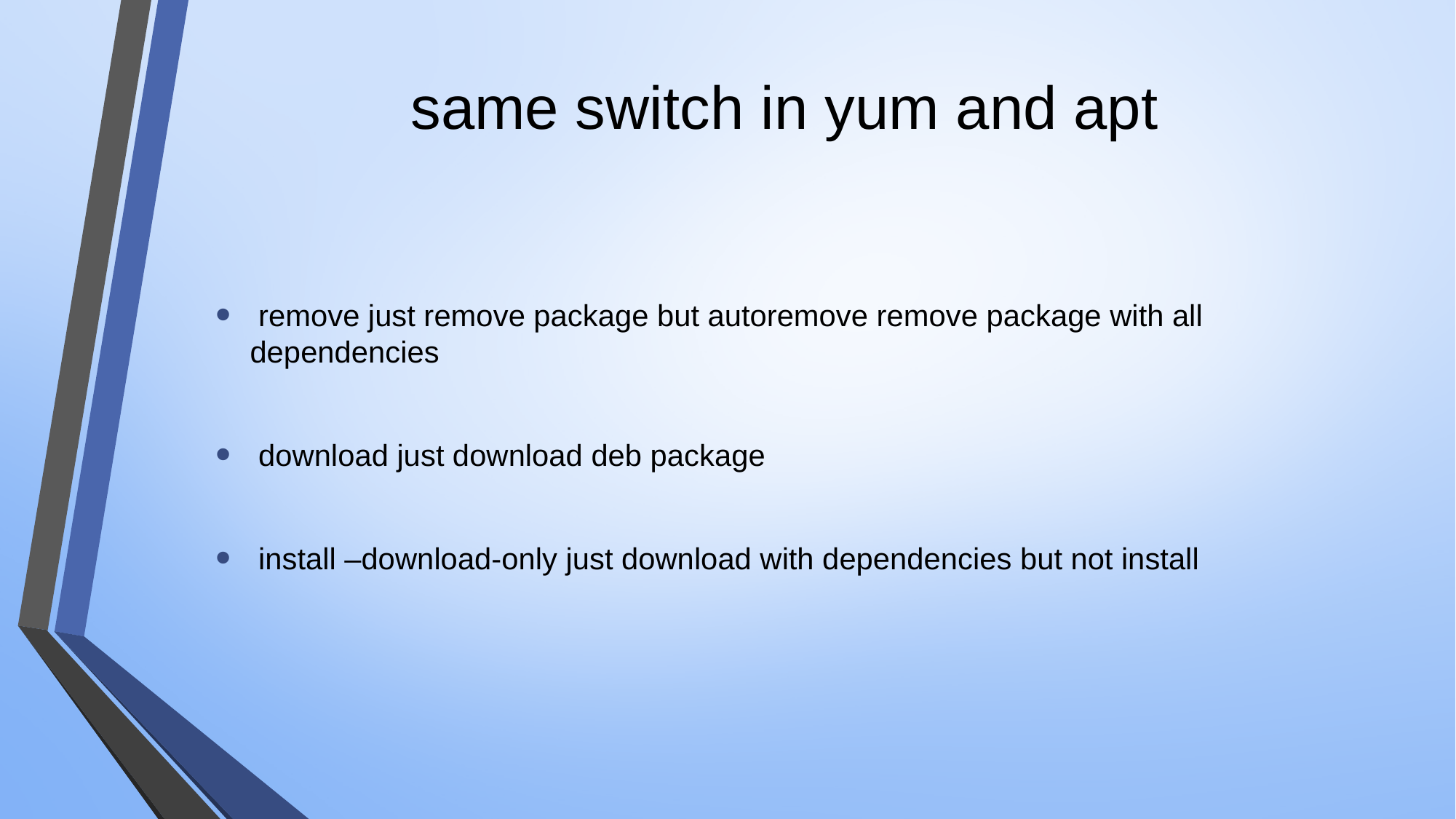

# same switch in yum and apt
 remove just remove package but autoremove remove package with all dependencies

 download just download deb package

 install –download-only just download with dependencies but not install